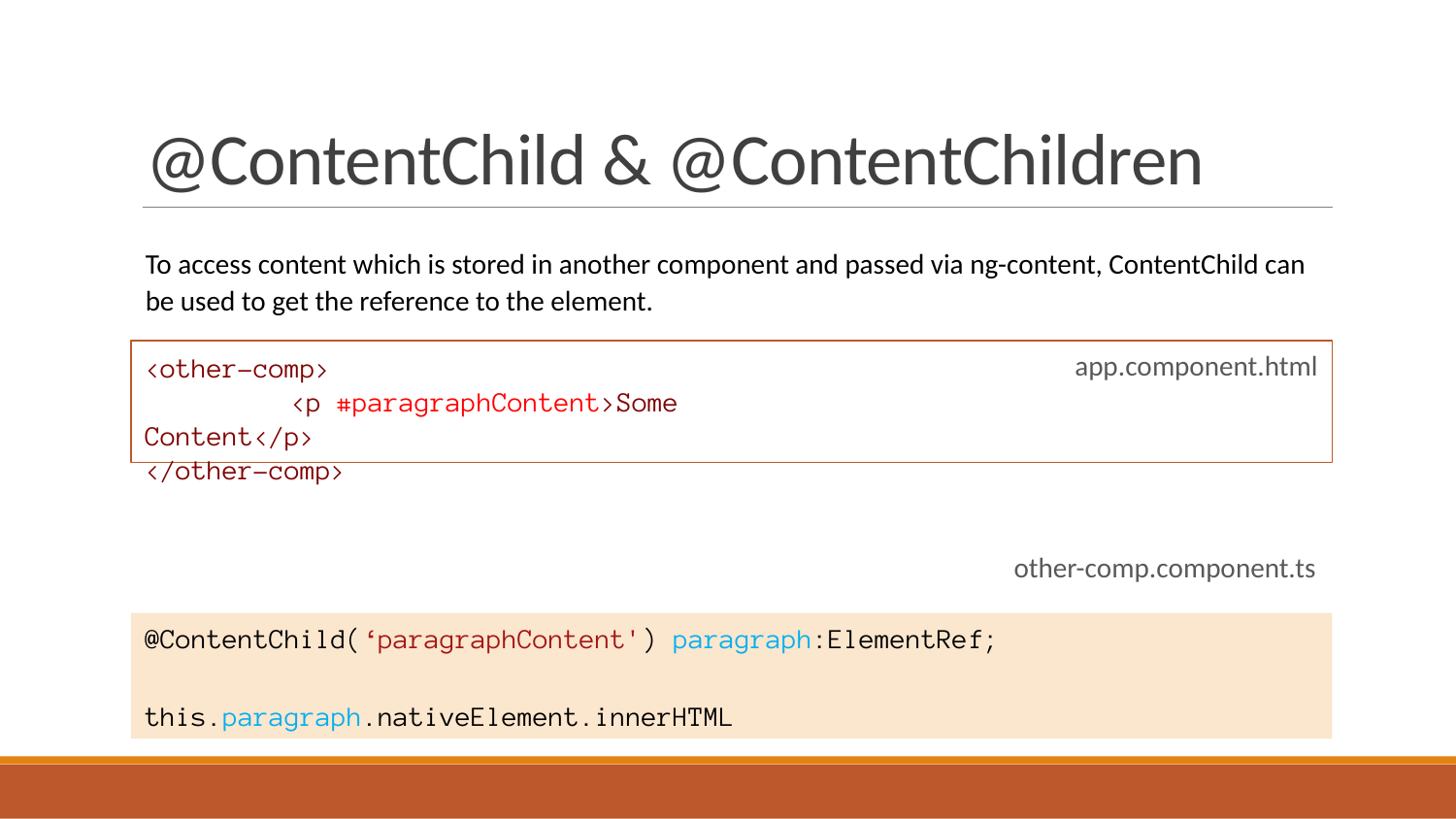

# @ContentChild & @ContentChildren
To access content which is stored in another component and passed via ng-content, ContentChild can be used to get the reference to the element.
app.component.html
<other-comp>
	<p #paragraphContent>Some Content</p>
</other-comp>
other-comp.component.ts
@ContentChild(‘paragraphContent') paragraph:ElementRef;

this.paragraph.nativeElement.innerHTML